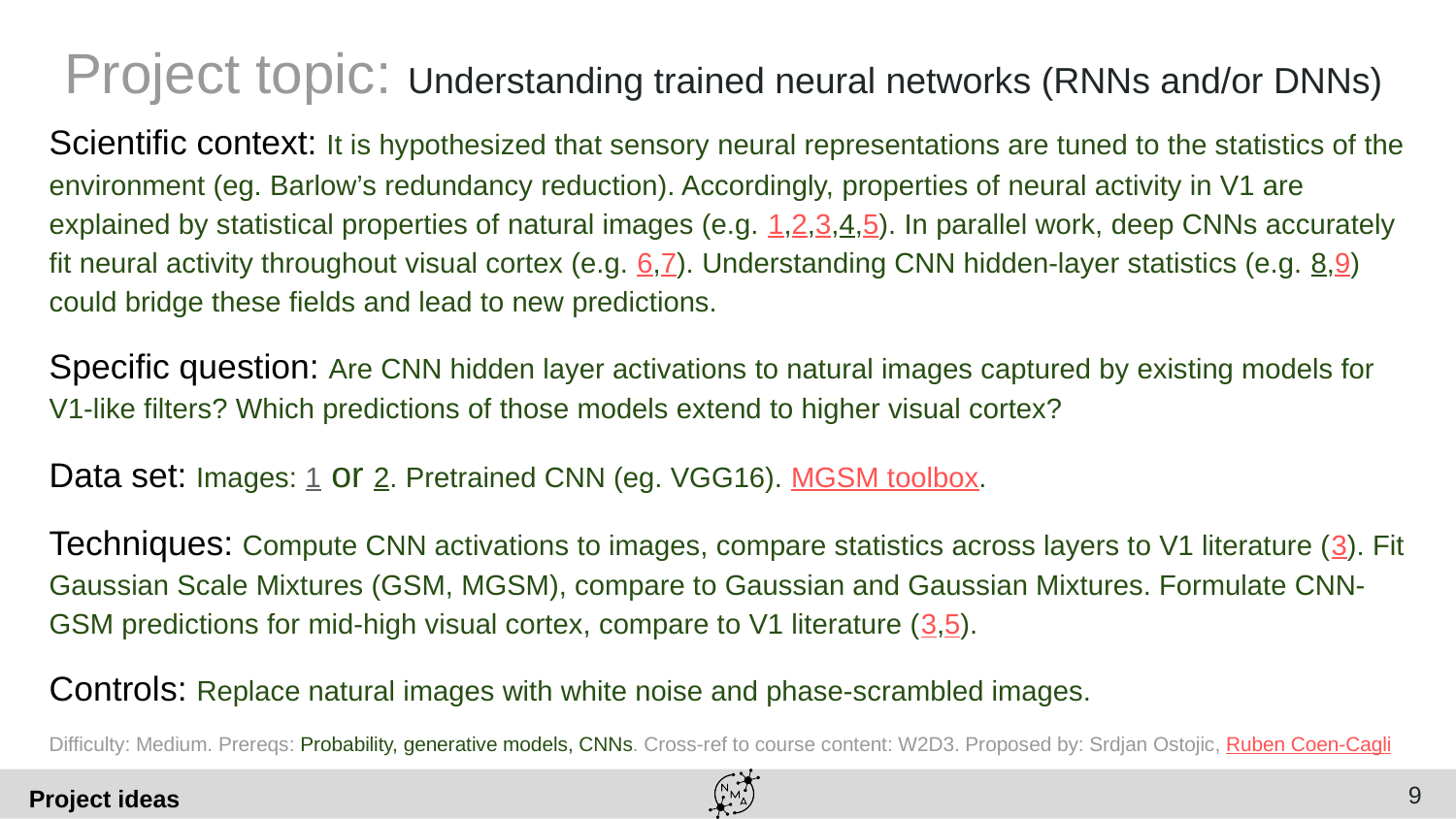

# Project topic: Understanding trained neural networks (RNNs and/or DNNs)
Scientific context: It is hypothesized that sensory neural representations are tuned to the statistics of the environment (eg. Barlow’s redundancy reduction). Accordingly, properties of neural activity in V1 are explained by statistical properties of natural images (e.g. 1,2,3,4,5). In parallel work, deep CNNs accurately fit neural activity throughout visual cortex (e.g. 6,7). Understanding CNN hidden-layer statistics (e.g. 8,9) could bridge these fields and lead to new predictions.
Specific question: Are CNN hidden layer activations to natural images captured by existing models for V1-like filters? Which predictions of those models extend to higher visual cortex?
Data set: Images: 1 or 2. Pretrained CNN (eg. VGG16). MGSM toolbox.
Techniques: Compute CNN activations to images, compare statistics across layers to V1 literature (3). Fit Gaussian Scale Mixtures (GSM, MGSM), compare to Gaussian and Gaussian Mixtures. Formulate CNN-GSM predictions for mid-high visual cortex, compare to V1 literature (3,5).
Controls: Replace natural images with white noise and phase-scrambled images.
Difficulty: Medium. Prereqs: Probability, generative models, CNNs. Cross-ref to course content: W2D3. Proposed by: Srdjan Ostojic, Ruben Coen-Cagli
9